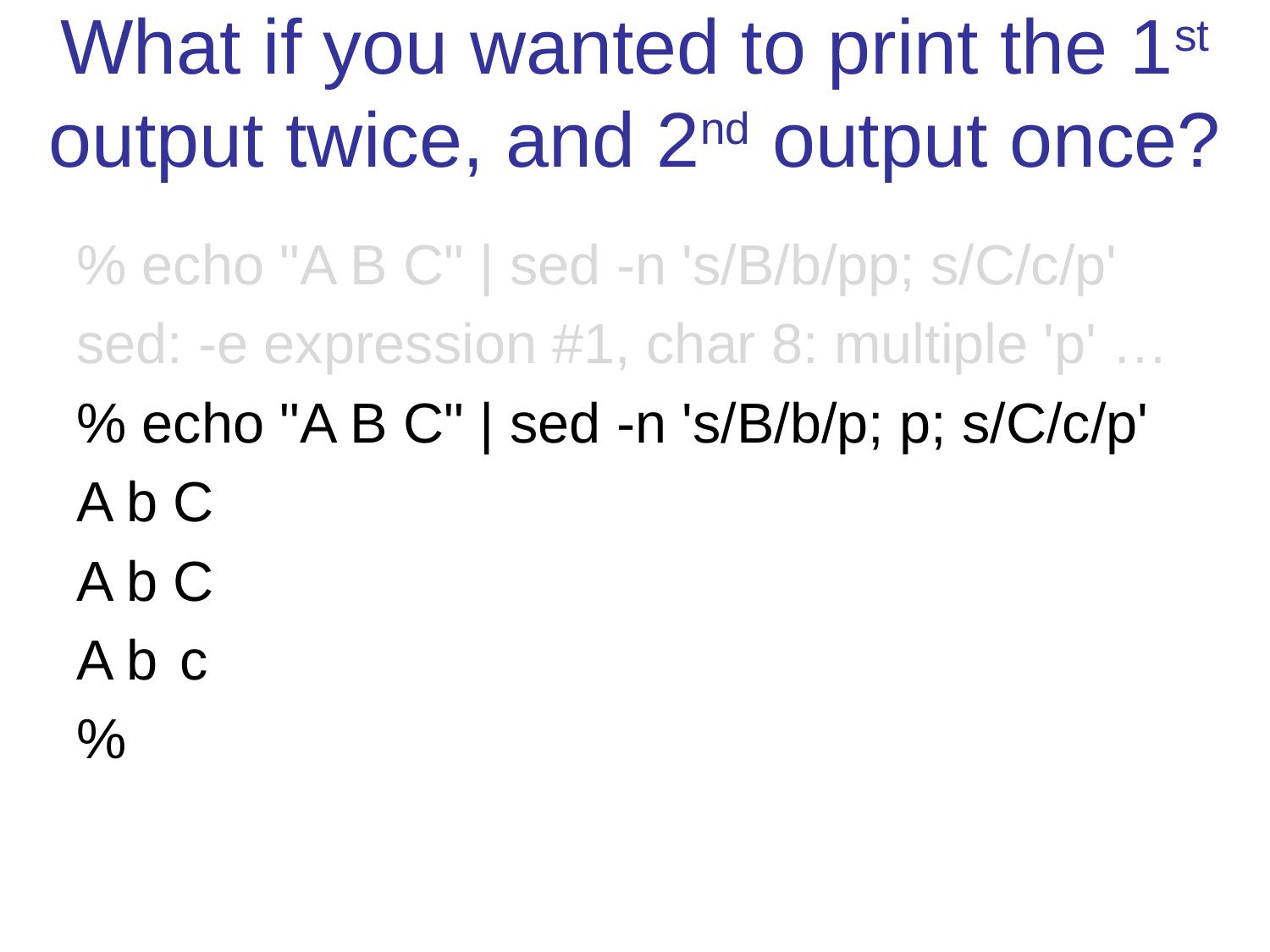

# What if you wanted to print the 1st output twice, and 2nd output once?
% echo "A B C" | sed -n 's/B/b/pp; s/C/c/p'
sed: -e expression #1, char 8: multiple 'p' …
% echo "A B C" | sed -n 's/B/b/p; p; s/C/c/p'
A b C
A b C
A b  c
%